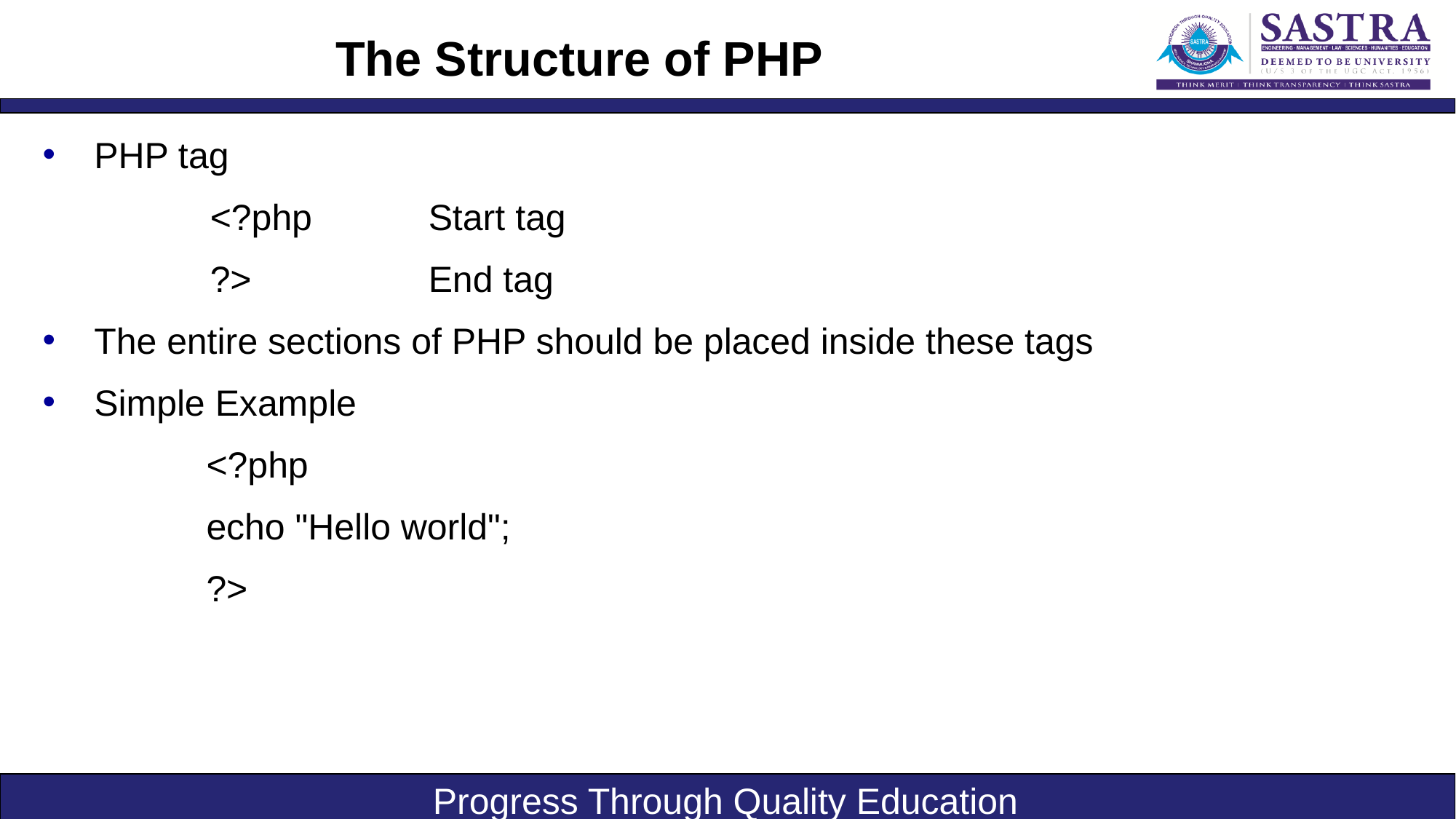

# The Structure of PHP
PHP tag
	<?php		Start tag
	?>		End tag
The entire sections of PHP should be placed inside these tags
Simple Example
<?php
echo "Hello world";
?>